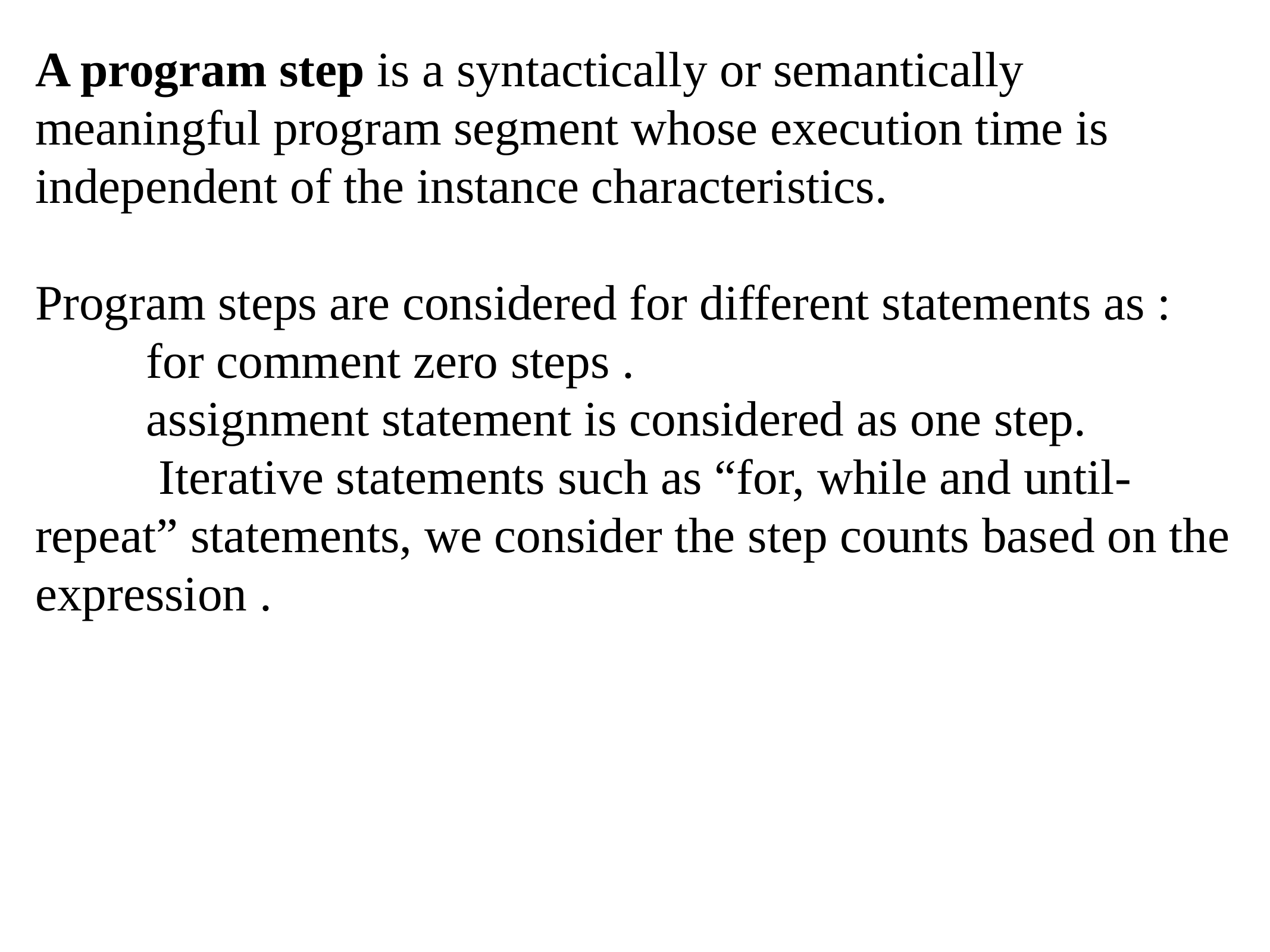

A program step is a syntactically or semantically meaningful program segment whose execution time is independent of the instance characteristics.

Program steps are considered for different statements as :
         for comment zero steps .
         assignment statement is considered as one step.
          Iterative statements such as “for, while and until-repeat” statements, we consider the step counts based on the expression .